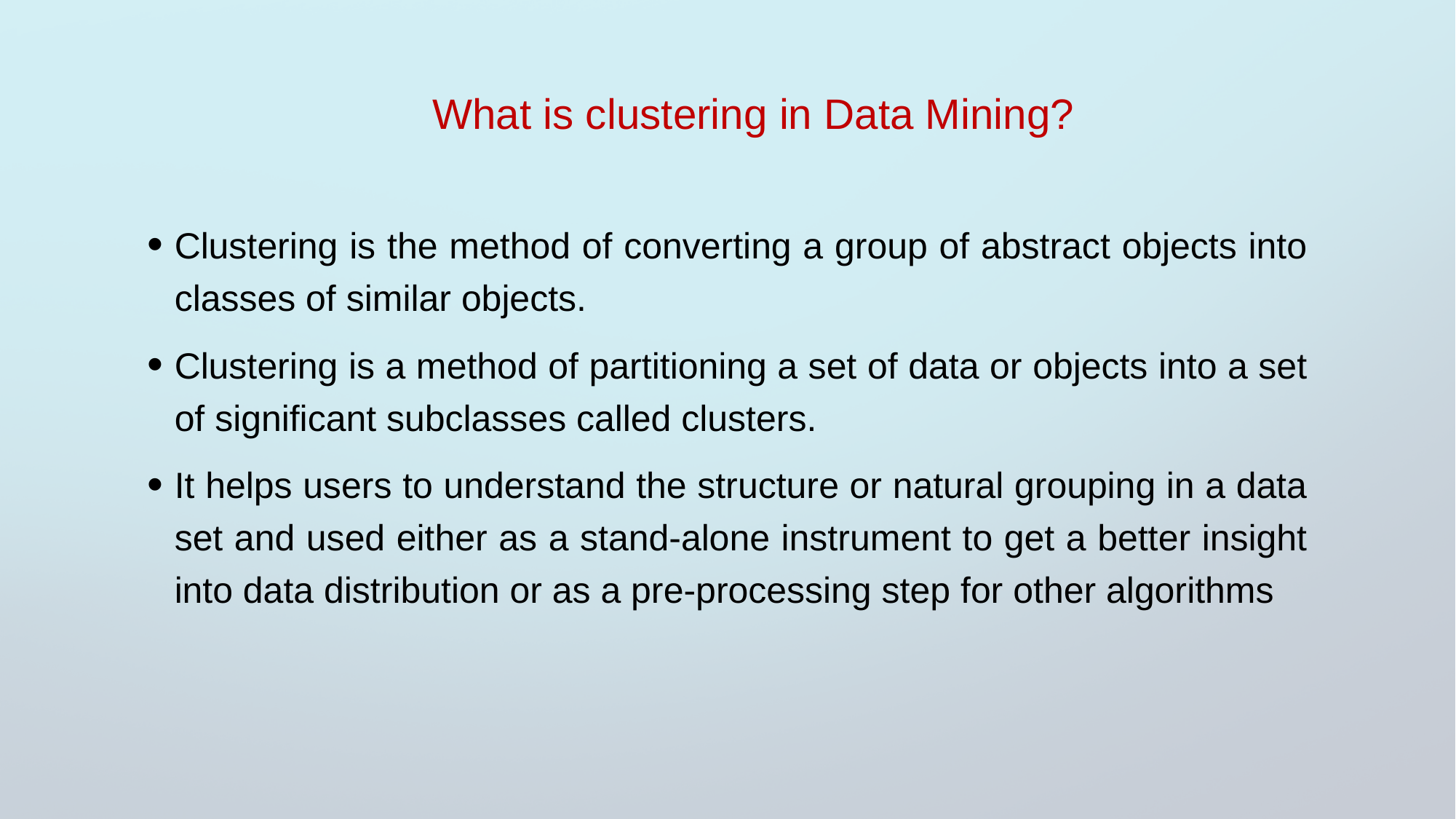

What is clustering in Data Mining?
Clustering is the method of converting a group of abstract objects into classes of similar objects.
Clustering is a method of partitioning a set of data or objects into a set of significant subclasses called clusters.
It helps users to understand the structure or natural grouping in a data set and used either as a stand-alone instrument to get a better insight into data distribution or as a pre-processing step for other algorithms

7